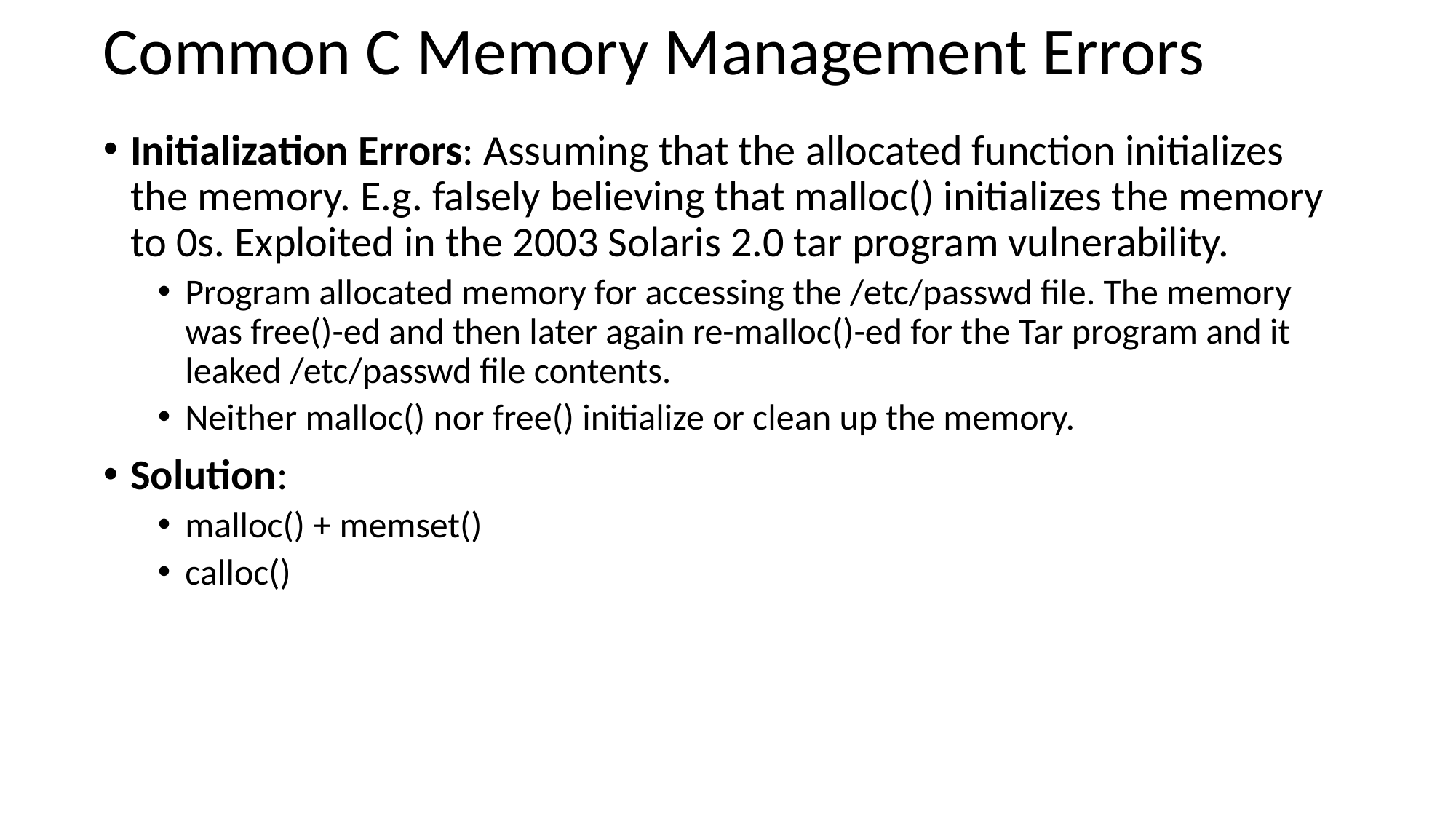

# Common C Memory Management Errors
Initialization Errors: Assuming that the allocated function initializes the memory. E.g. falsely believing that malloc() initializes the memory to 0s. Exploited in the 2003 Solaris 2.0 tar program vulnerability.
Program allocated memory for accessing the /etc/passwd file. The memory was free()-ed and then later again re-malloc()-ed for the Tar program and it leaked /etc/passwd file contents.
Neither malloc() nor free() initialize or clean up the memory.
Solution:
malloc() + memset()
calloc()